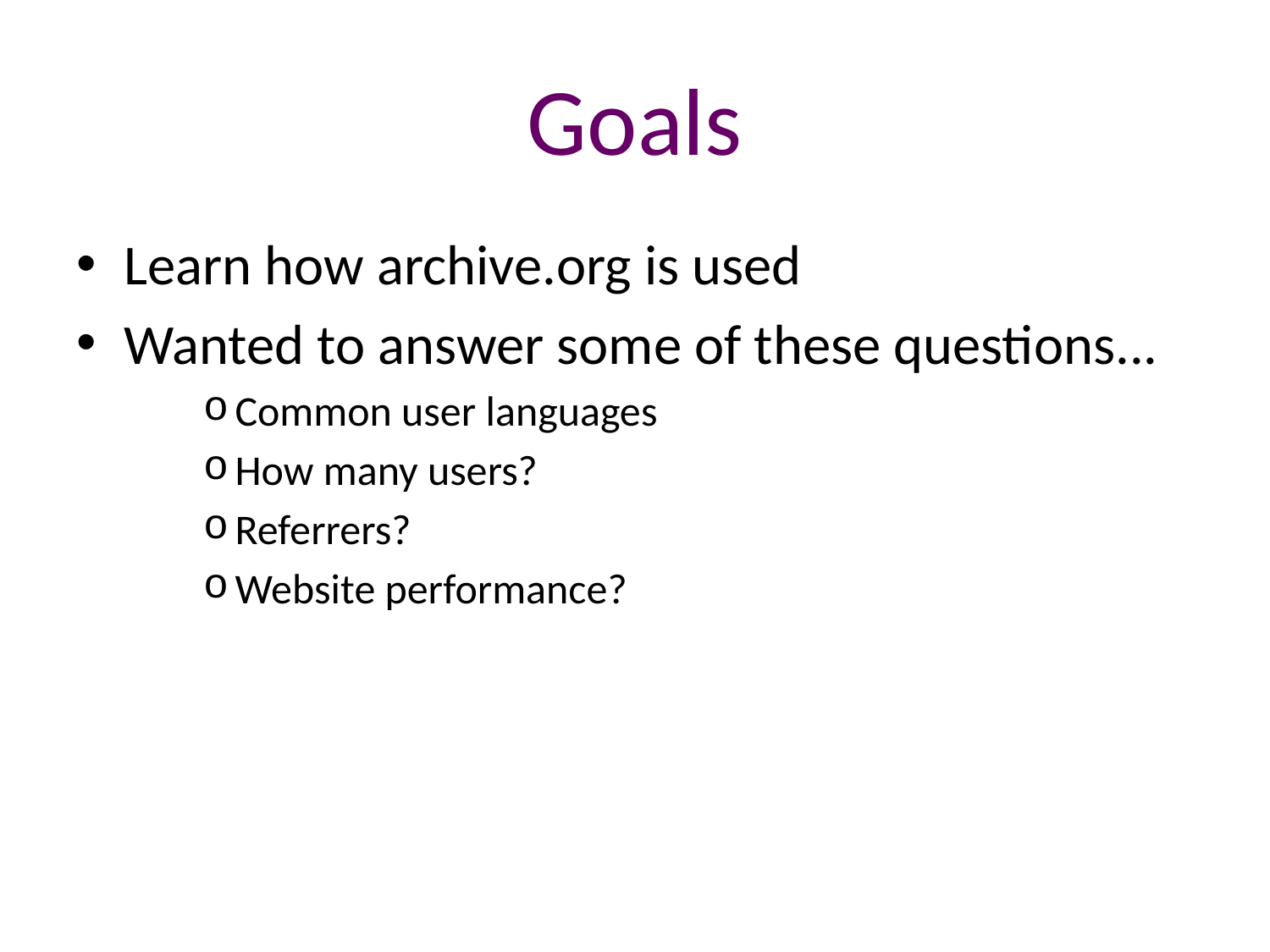

# Goals
Learn how archive.org is used
Wanted to answer some of these questions...
Common user languages
How many users?
Referrers?
Website performance?